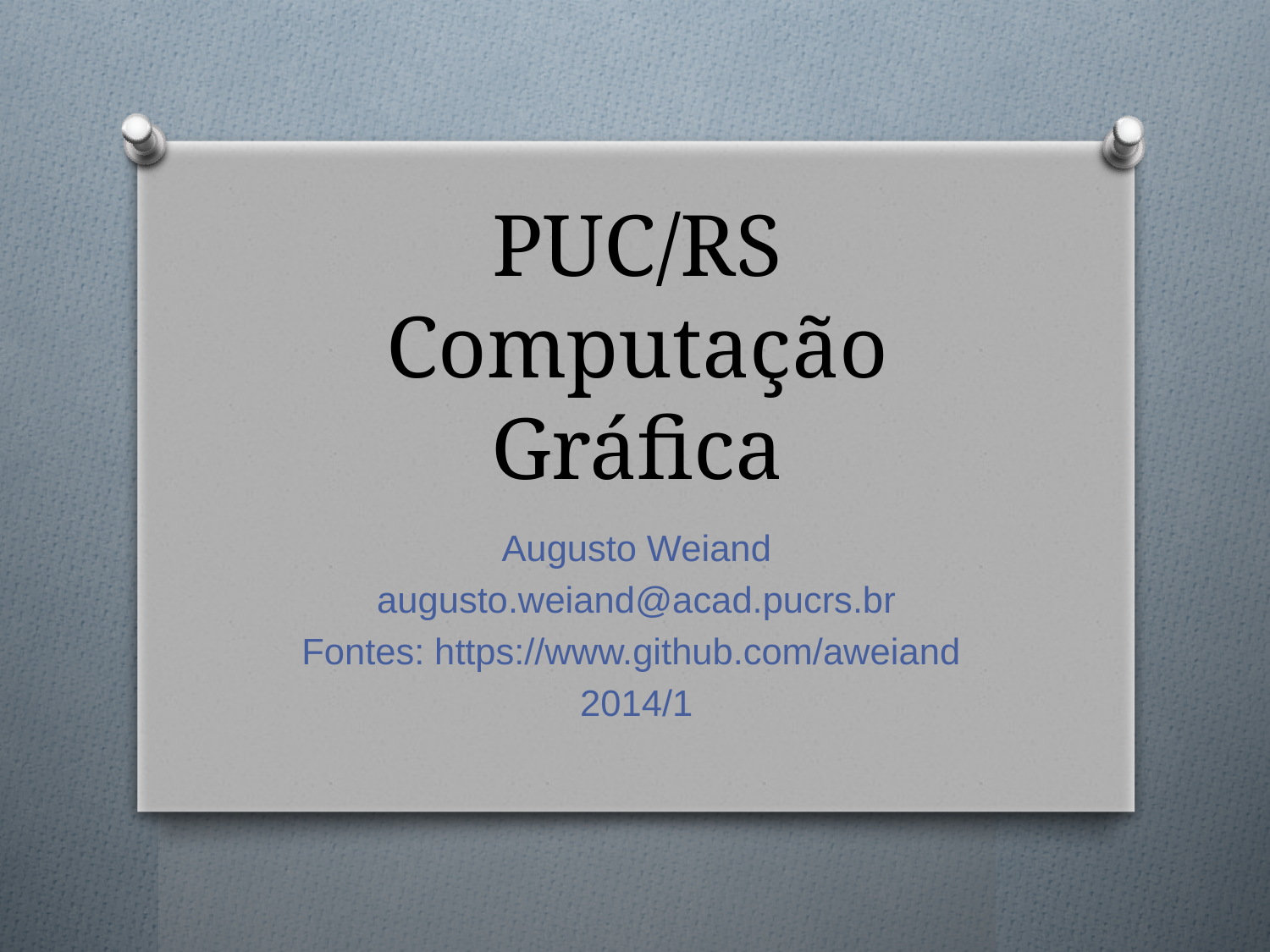

# PUC/RS Computação Gráfica
Augusto Weiand
augusto.weiand@acad.pucrs.br
Fontes: https://www.github.com/aweiand
2014/1